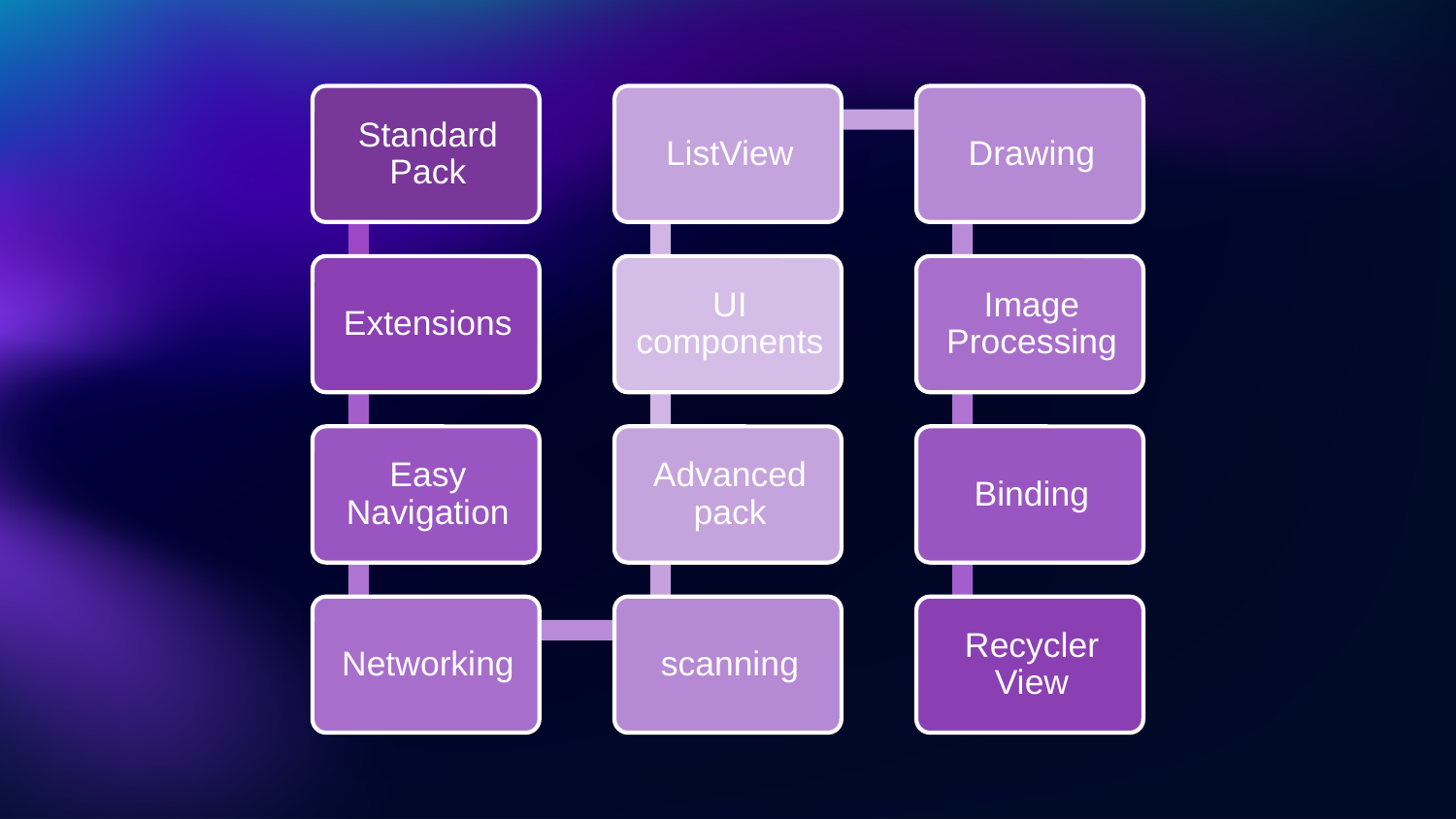

Standard Pack
Extensions
Easy Navigation
Networking
scanning
Advanced pack
UI components
ListView
Drawing
Image Processing
Binding
Recycler View